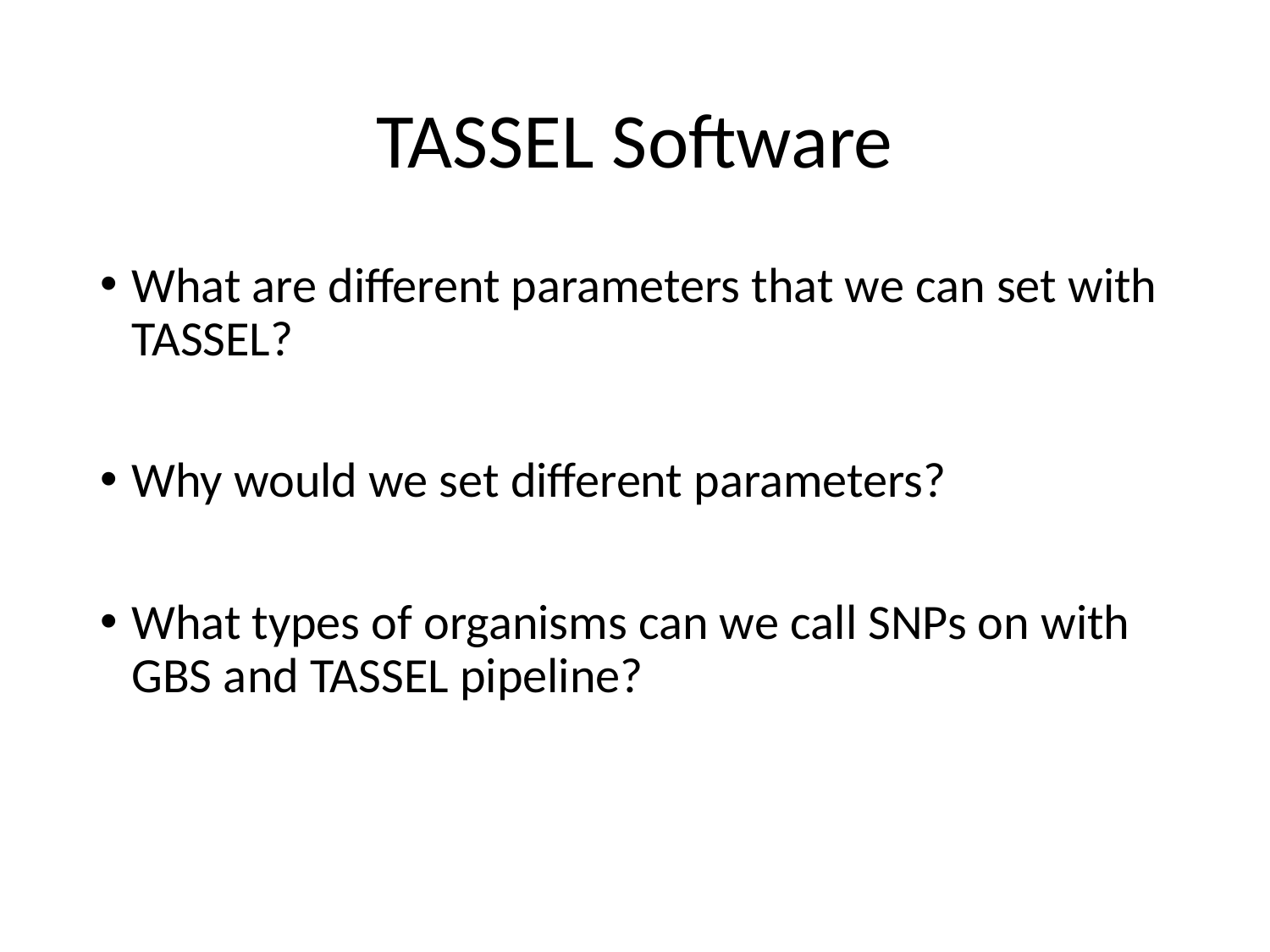

# TASSEL Software
What are different parameters that we can set with TASSEL?

Why would we set different parameters?

What types of organisms can we call SNPs on with GBS and TASSEL pipeline?